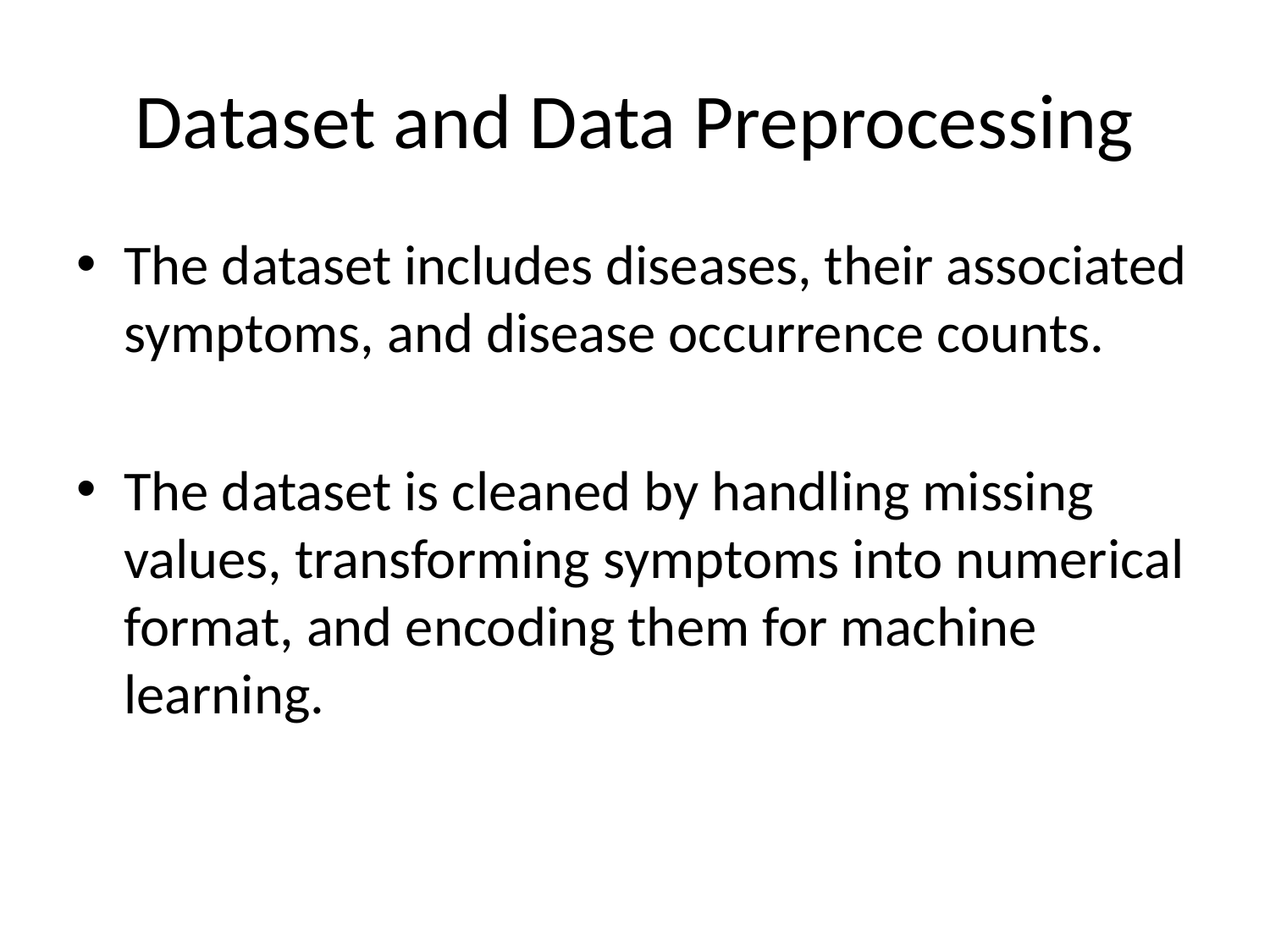

# Dataset and Data Preprocessing
The dataset includes diseases, their associated symptoms, and disease occurrence counts.

The dataset is cleaned by handling missing values, transforming symptoms into numerical format, and encoding them for machine learning.